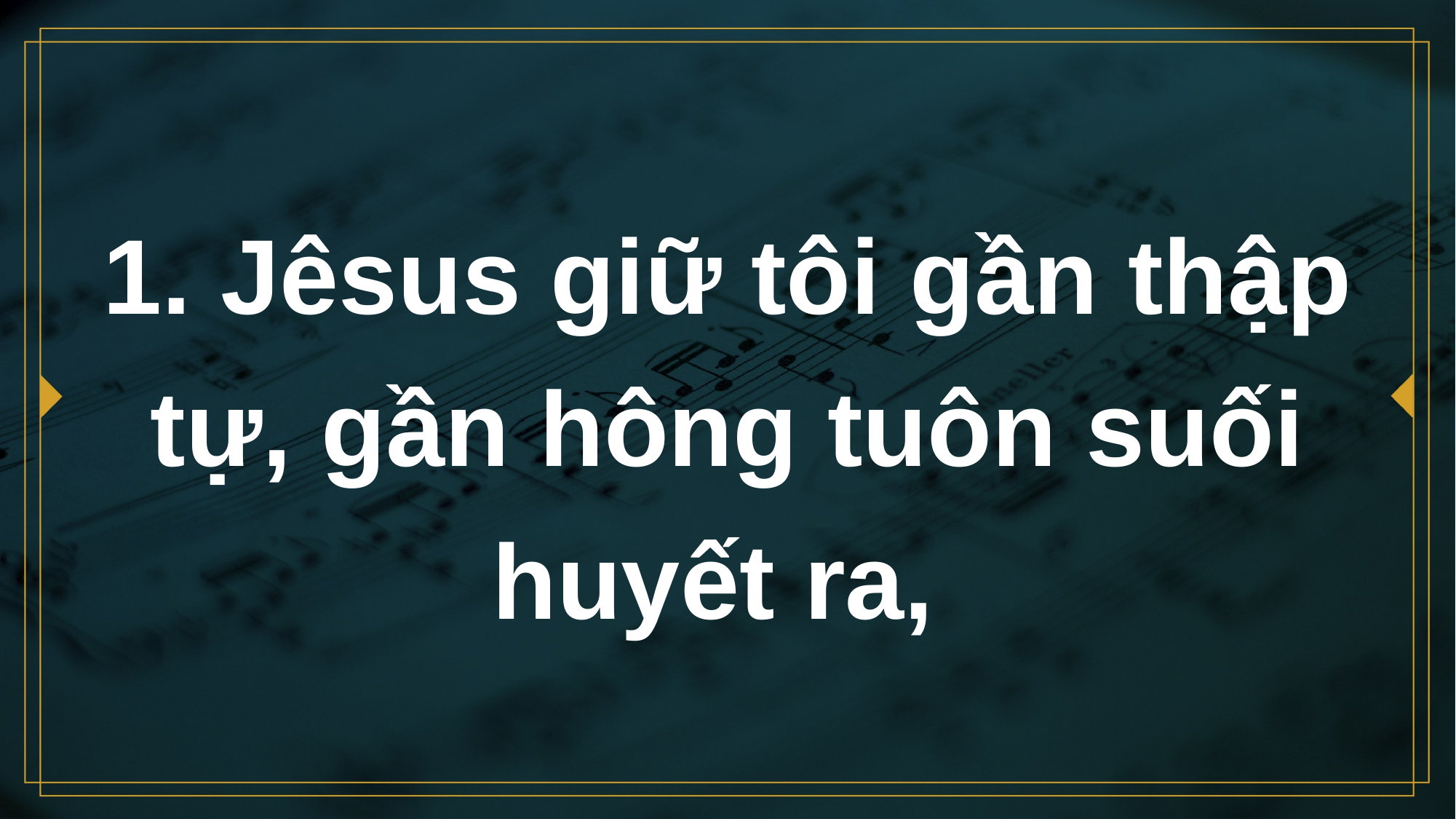

# 1. Jêsus giữ tôi gần thập tự, gần hông tuôn suối huyết ra,